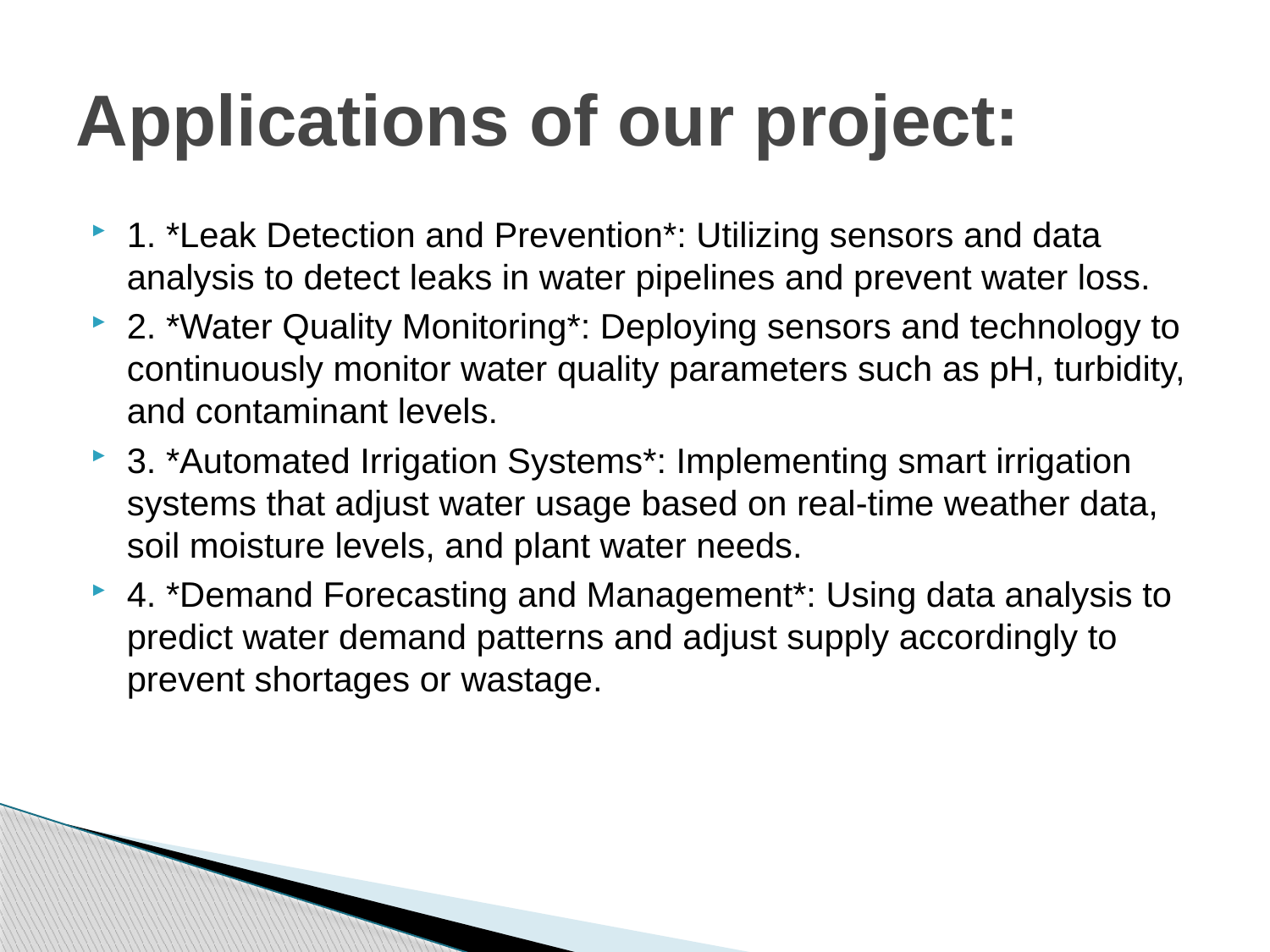

# Applications of our project:
1. *Leak Detection and Prevention*: Utilizing sensors and data analysis to detect leaks in water pipelines and prevent water loss.
2. *Water Quality Monitoring*: Deploying sensors and technology to continuously monitor water quality parameters such as pH, turbidity, and contaminant levels.
3. *Automated Irrigation Systems*: Implementing smart irrigation systems that adjust water usage based on real-time weather data, soil moisture levels, and plant water needs.
4. *Demand Forecasting and Management*: Using data analysis to predict water demand patterns and adjust supply accordingly to prevent shortages or wastage.